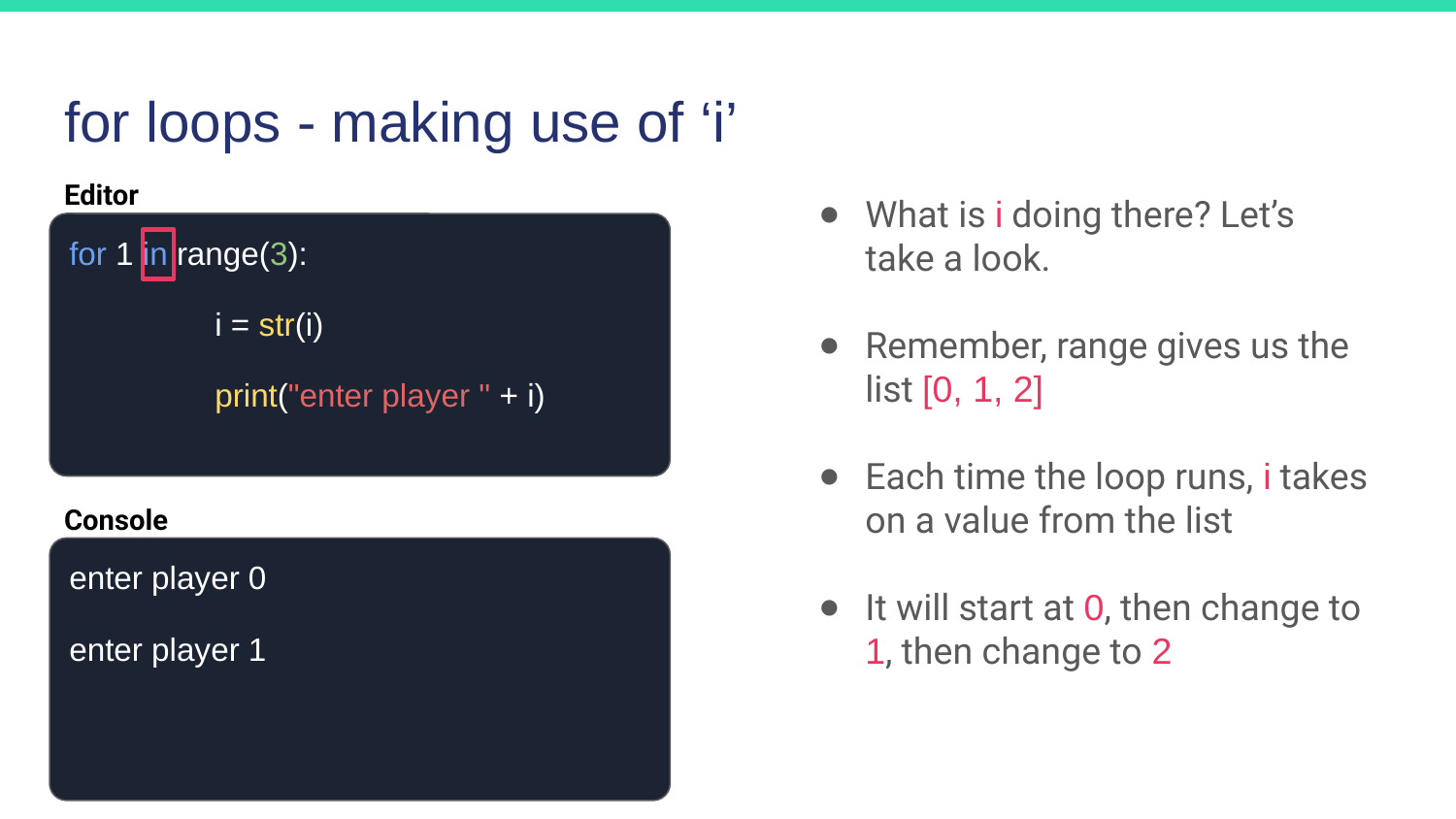

# for loops - making use of ‘i’
Editor
What is i doing there? Let’s take a look.
Remember, range gives us the list [0, 1, 2]
Each time the loop runs, i takes on a value from the list
It will start at 0, then change to 1, then change to 2
for 1 in range(3):
	i = str(i)
	print("enter player " + i)

Console
enter player 0
enter player 1